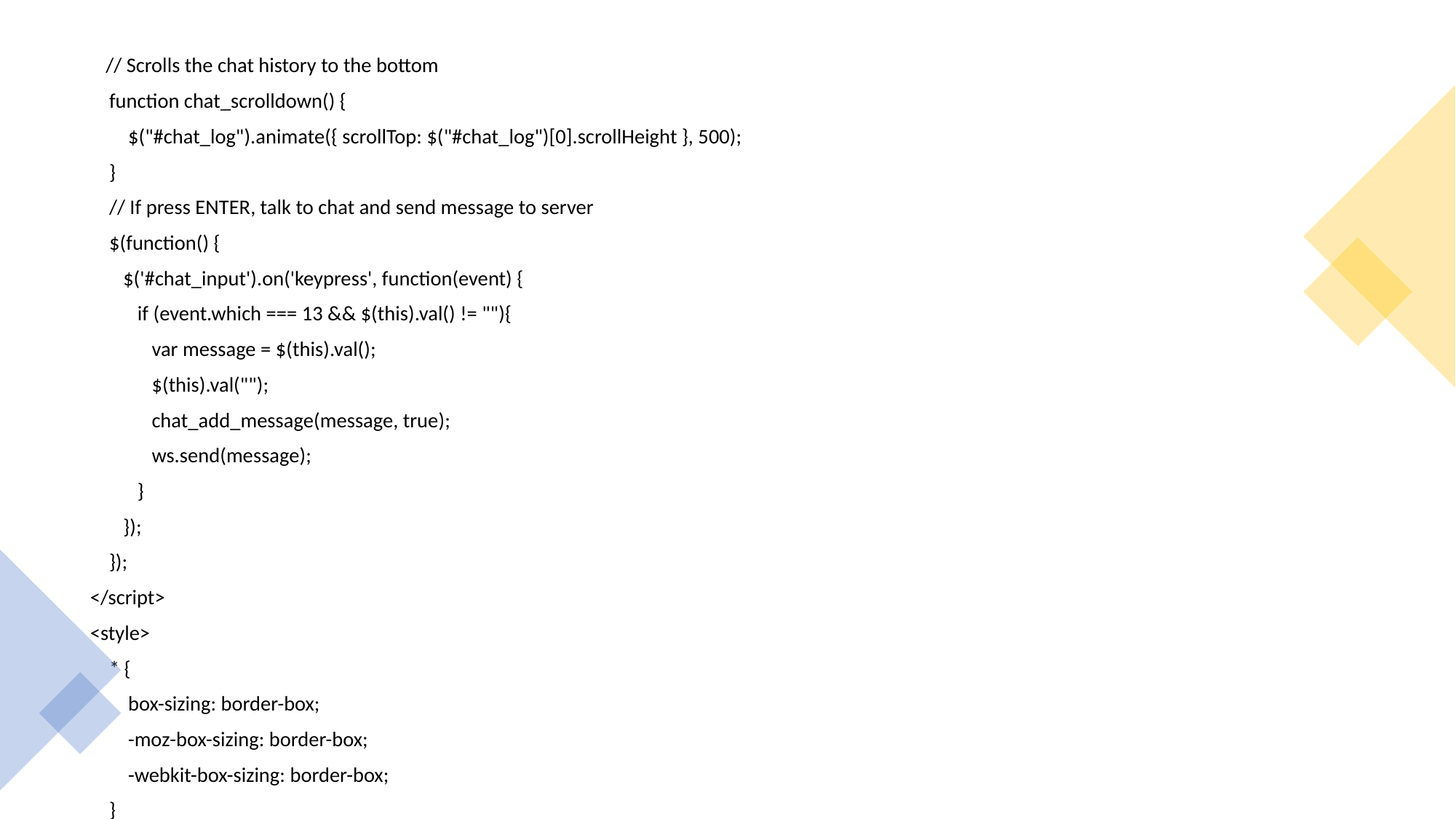

// Scrolls the chat history to the bottom
    function chat_scrolldown() {
        $("#chat_log").animate({ scrollTop: $("#chat_log")[0].scrollHeight }, 500);
    }
    // If press ENTER, talk to chat and send message to server
    $(function() {
       $('#chat_input').on('keypress', function(event) {
          if (event.which === 13 && $(this).val() != ""){
             var message = $(this).val();
             $(this).val("");
             chat_add_message(message, true);
             ws.send(message);
          }
       });
    });
</script>
<style>
    * {
        box-sizing: border-box;
        -moz-box-sizing: border-box;
        -webkit-box-sizing: border-box;
    }